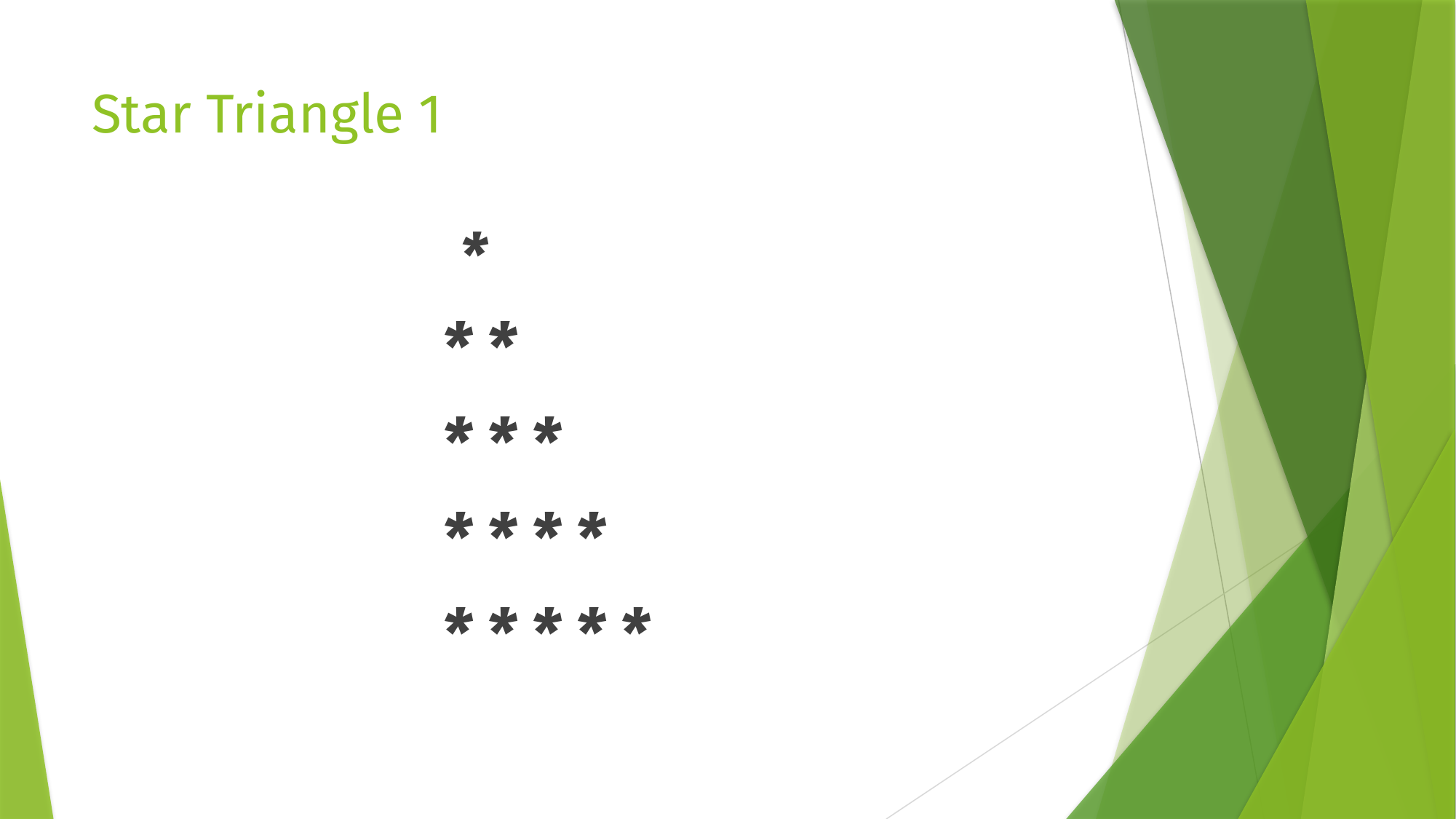

# Star Triangle 1
     *
       * *
       * * *
       * * * *
       * * * * *